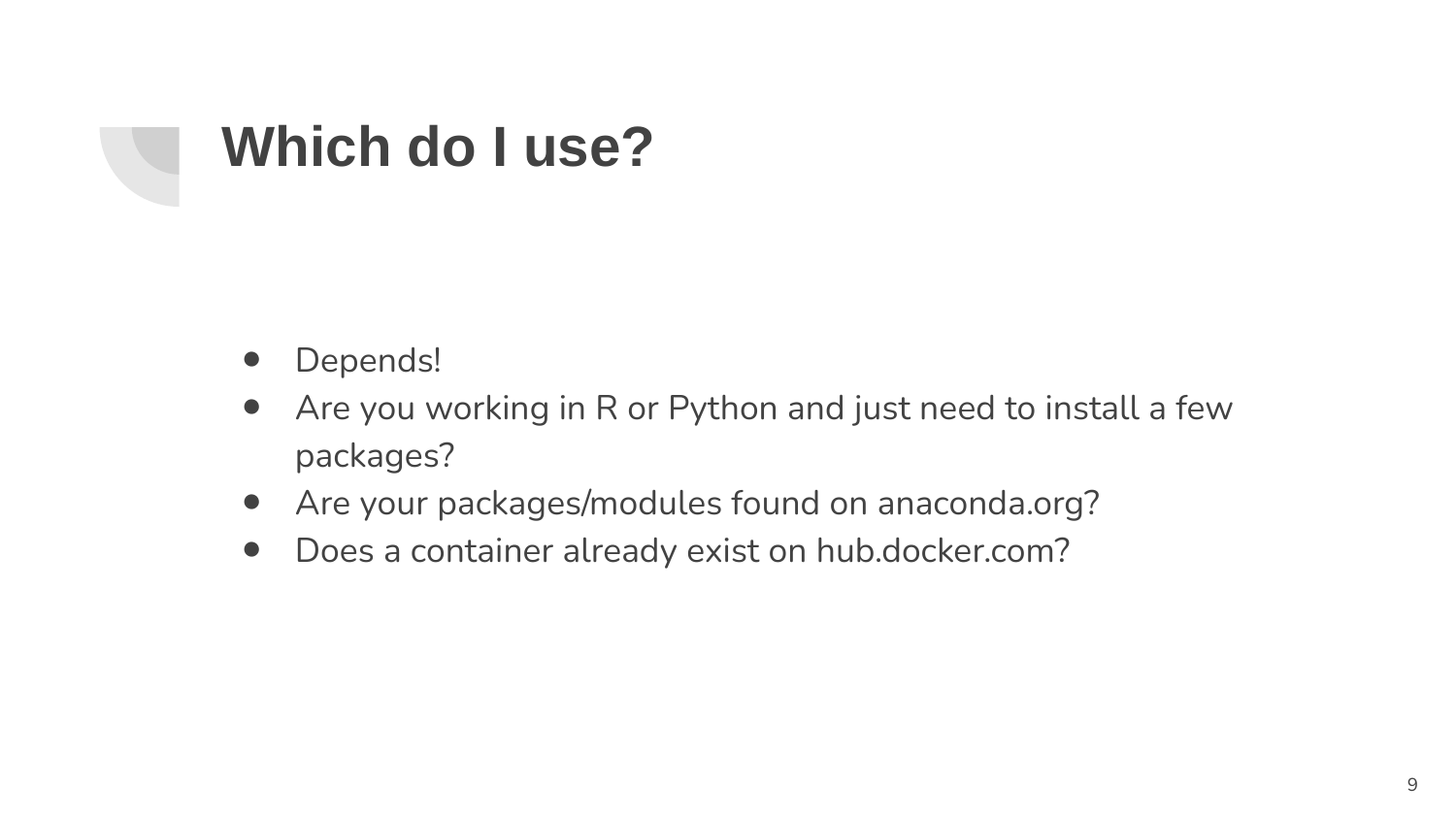

# Which do I use?
Depends!
Are you working in R or Python and just need to install a few packages?
Are your packages/modules found on anaconda.org?
Does a container already exist on hub.docker.com?
9